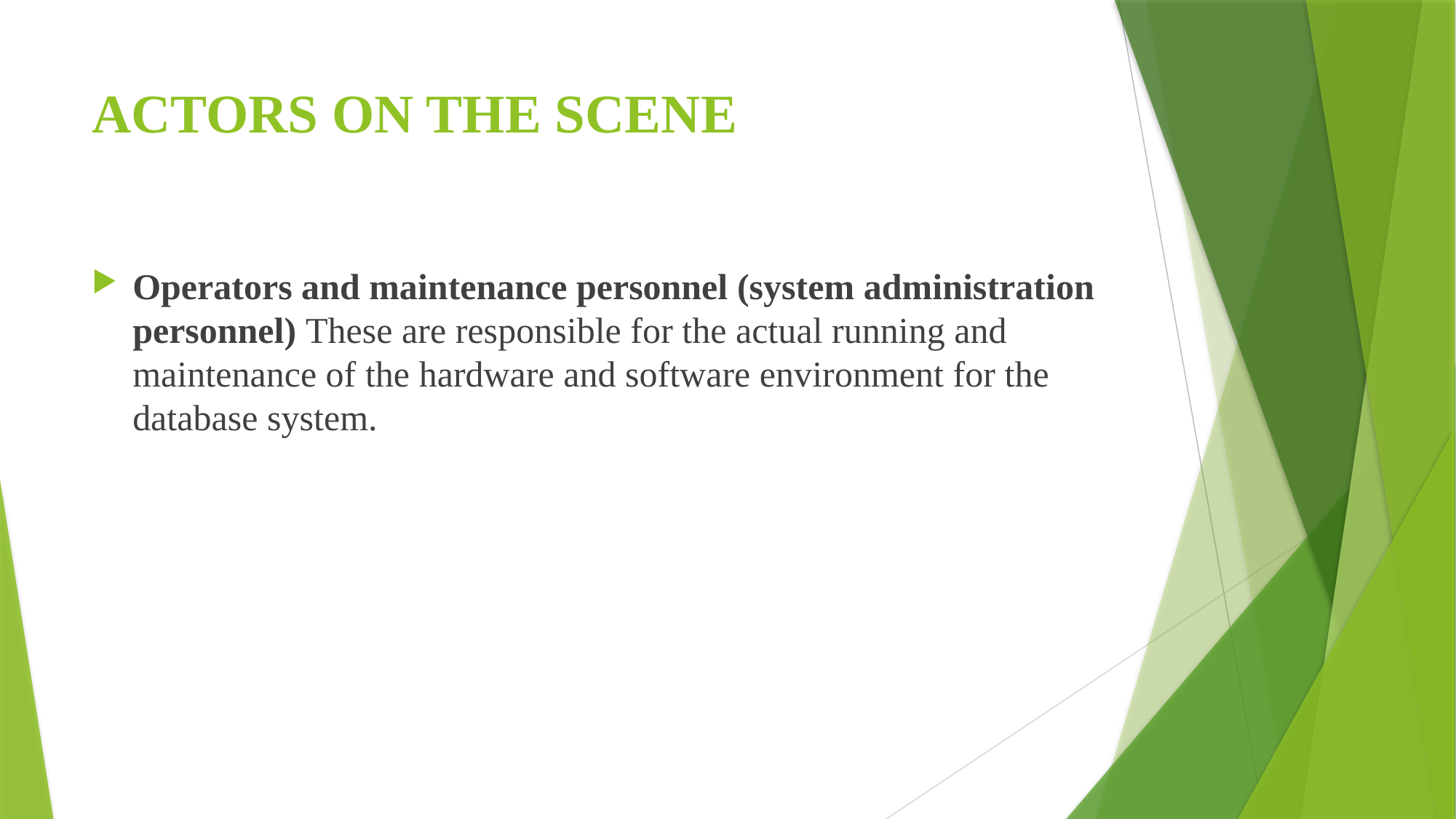

# ACTORS ON THE SCENE
Operators and maintenance personnel (system administration personnel) These are responsible for the actual running and maintenance of the hardware and software environment for the database system.